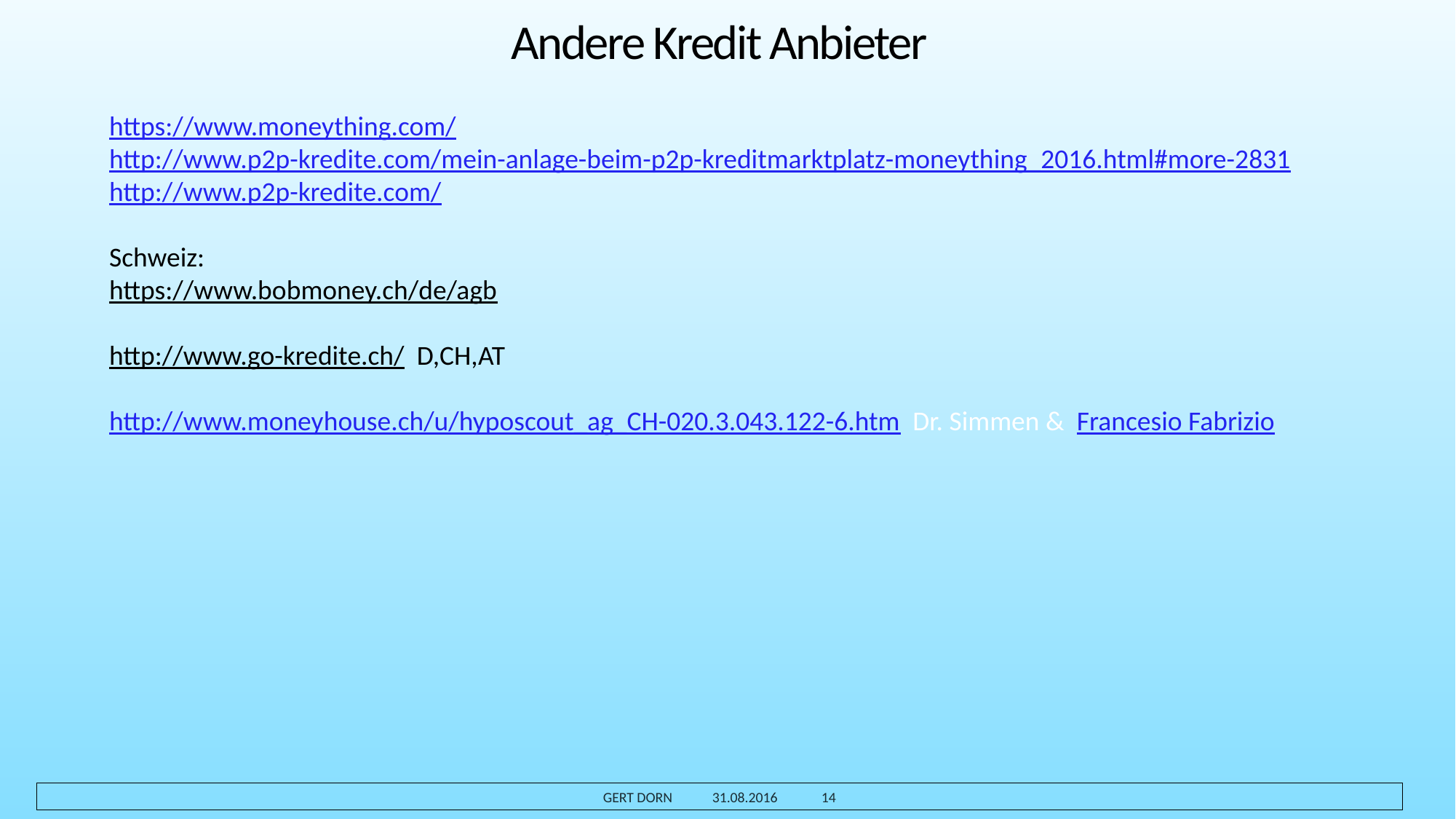

# Andere Kredit Anbieter
https://www.moneything.com/
http://www.p2p-kredite.com/mein-anlage-beim-p2p-kreditmarktplatz-moneything_2016.html#more-2831
http://www.p2p-kredite.com/

Schweiz:
https://www.bobmoney.ch/de/agb
http://www.go-kredite.ch/  D,CH,AT

http://www.moneyhouse.ch/u/hyposcout_ag_CH-020.3.043.122-6.htm  Dr. Simmen &  Francesio Fabrizio

Gert Dorn	31.08.2016	14